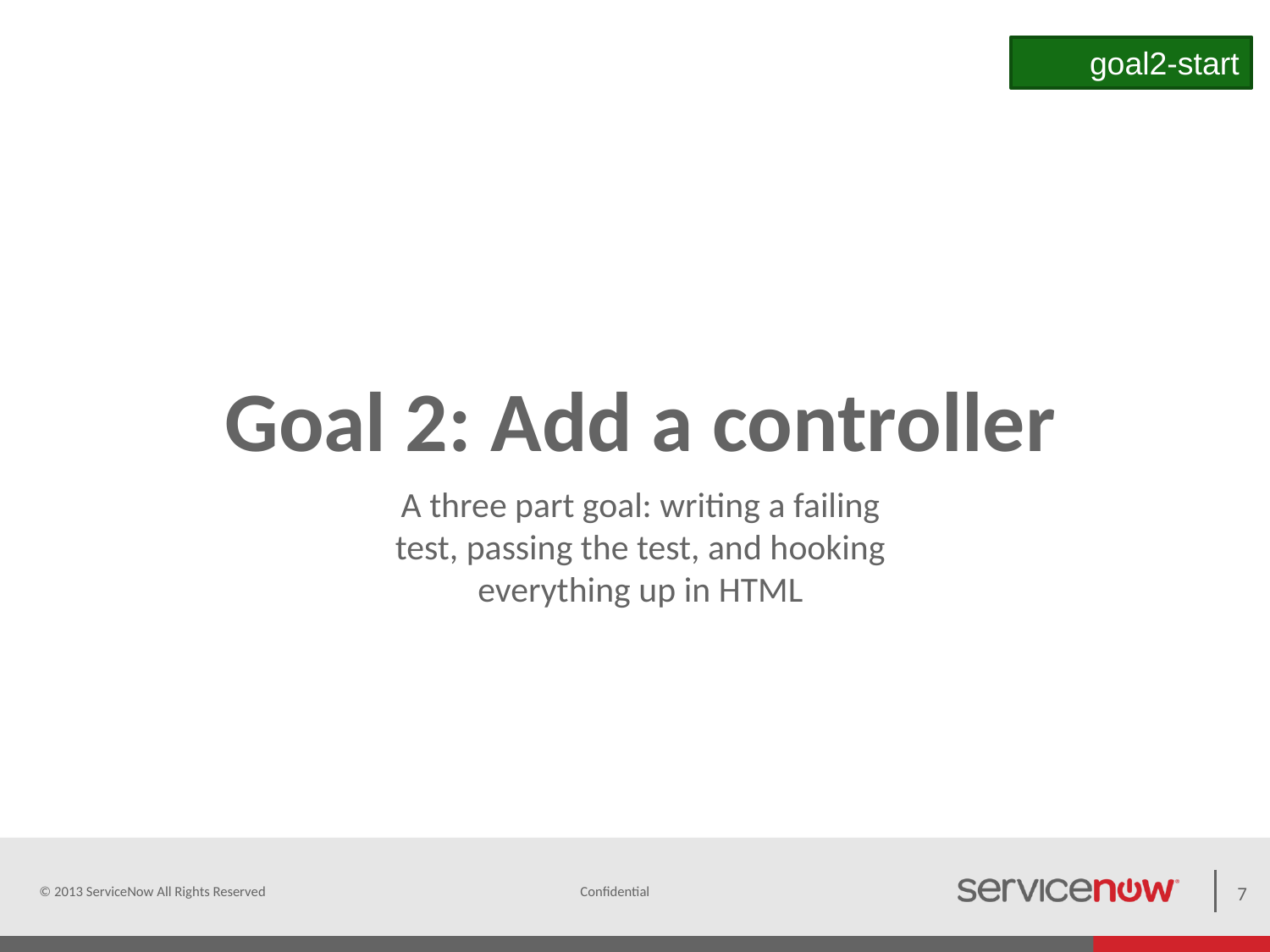

goal2-start
# Goal 2: Add a controller
A three part goal: writing a failing test, passing the test, and hooking everything up in HTML
© 2013 ServiceNow All Rights Reserved
7